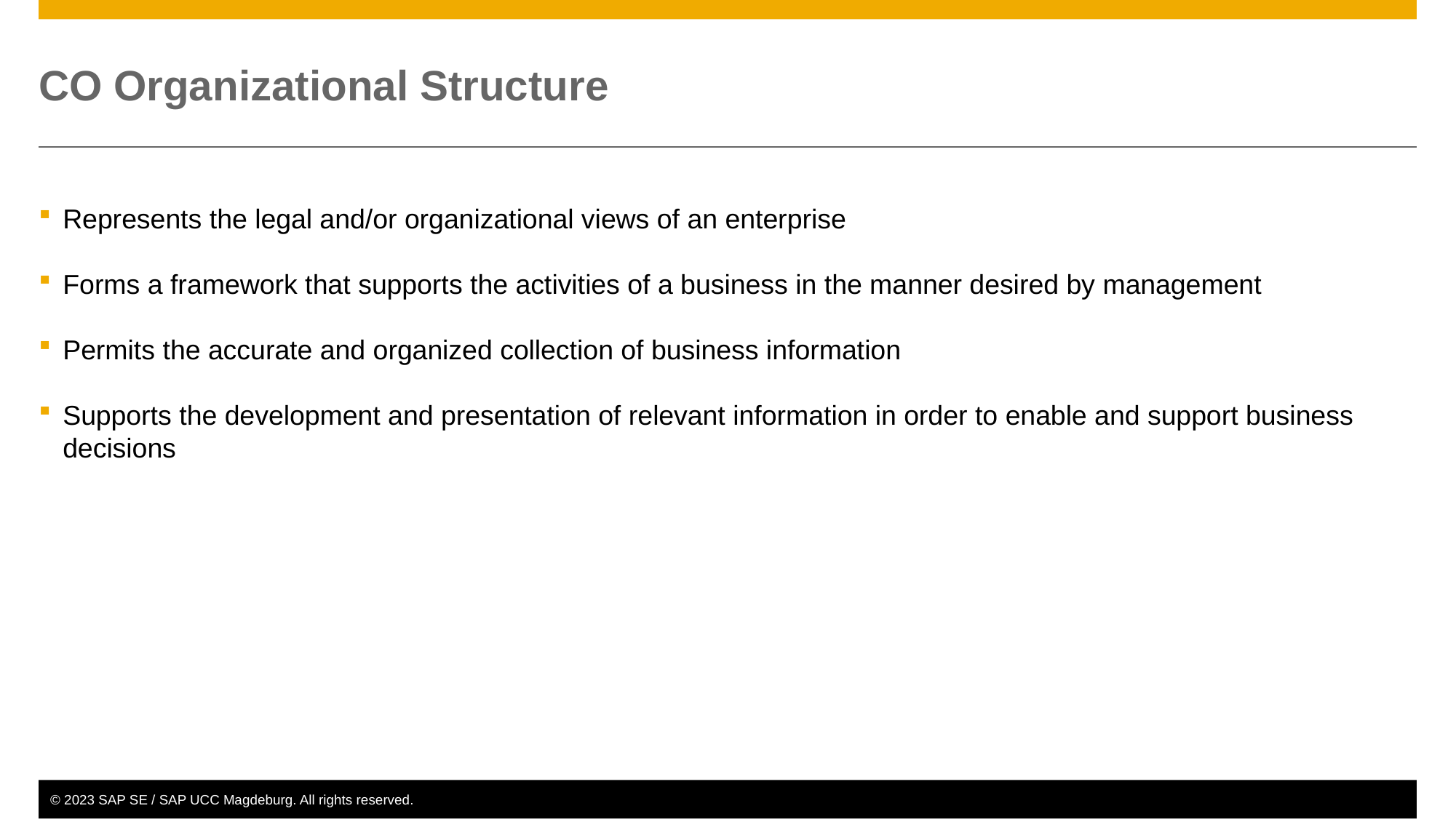

# CO Organizational Structure
Represents the legal and/or organizational views of an enterprise

Forms a framework that supports the activities of a business in the manner desired by management

Permits the accurate and organized collection of business information

Supports the development and presentation of relevant information in order to enable and support business decisions